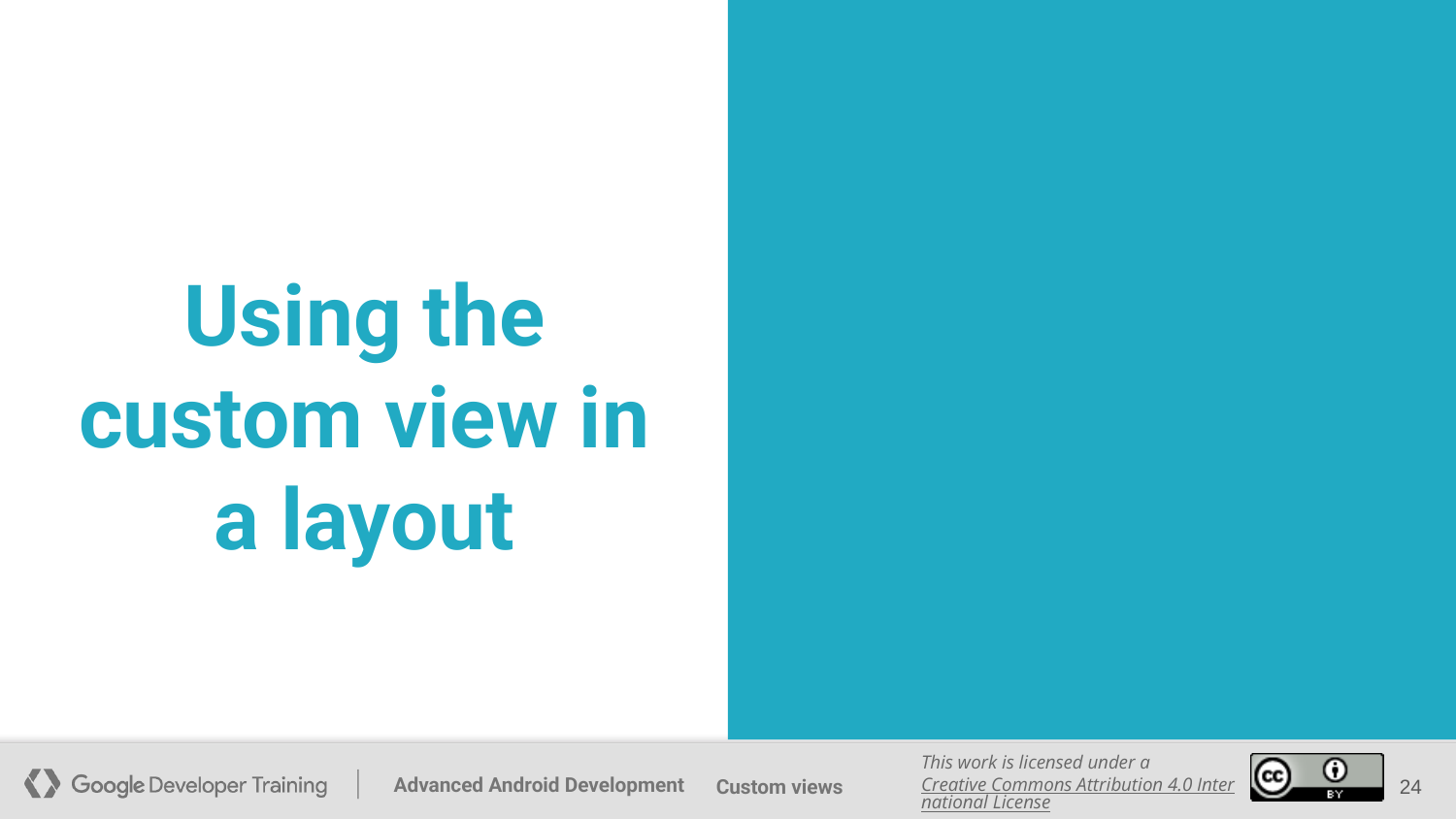

# Using the custom view in a layout

24